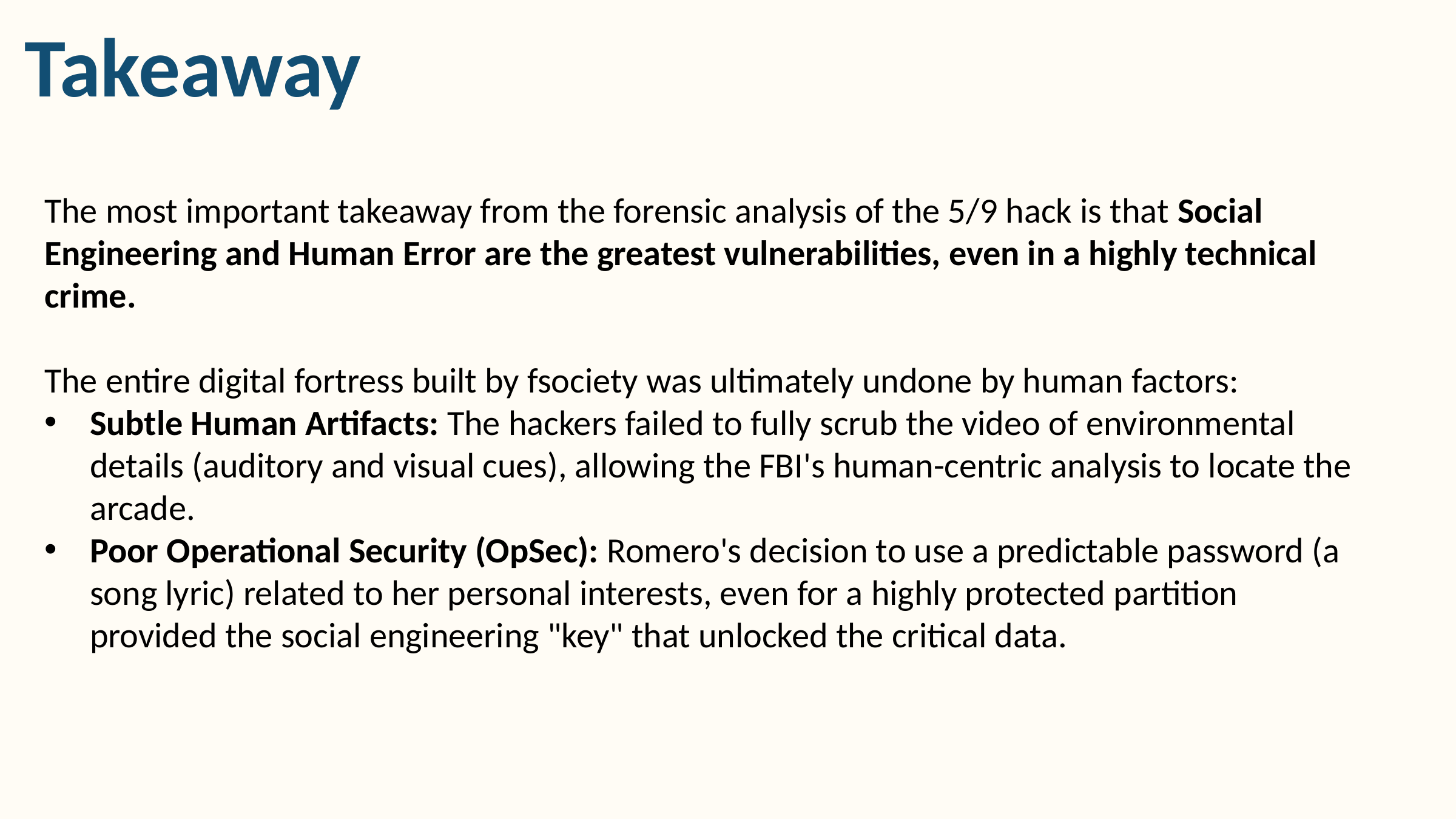

Takeaway
The most important takeaway from the forensic analysis of the 5/9 hack is that Social Engineering and Human Error are the greatest vulnerabilities, even in a highly technical crime.

The entire digital fortress built by fsociety was ultimately undone by human factors:
Subtle Human Artifacts: The hackers failed to fully scrub the video of environmental details (auditory and visual cues), allowing the FBI's human-centric analysis to locate the arcade.
Poor Operational Security (OpSec): Romero's decision to use a predictable password (a song lyric) related to her personal interests, even for a highly protected partition provided the social engineering "key" that unlocked the critical data.